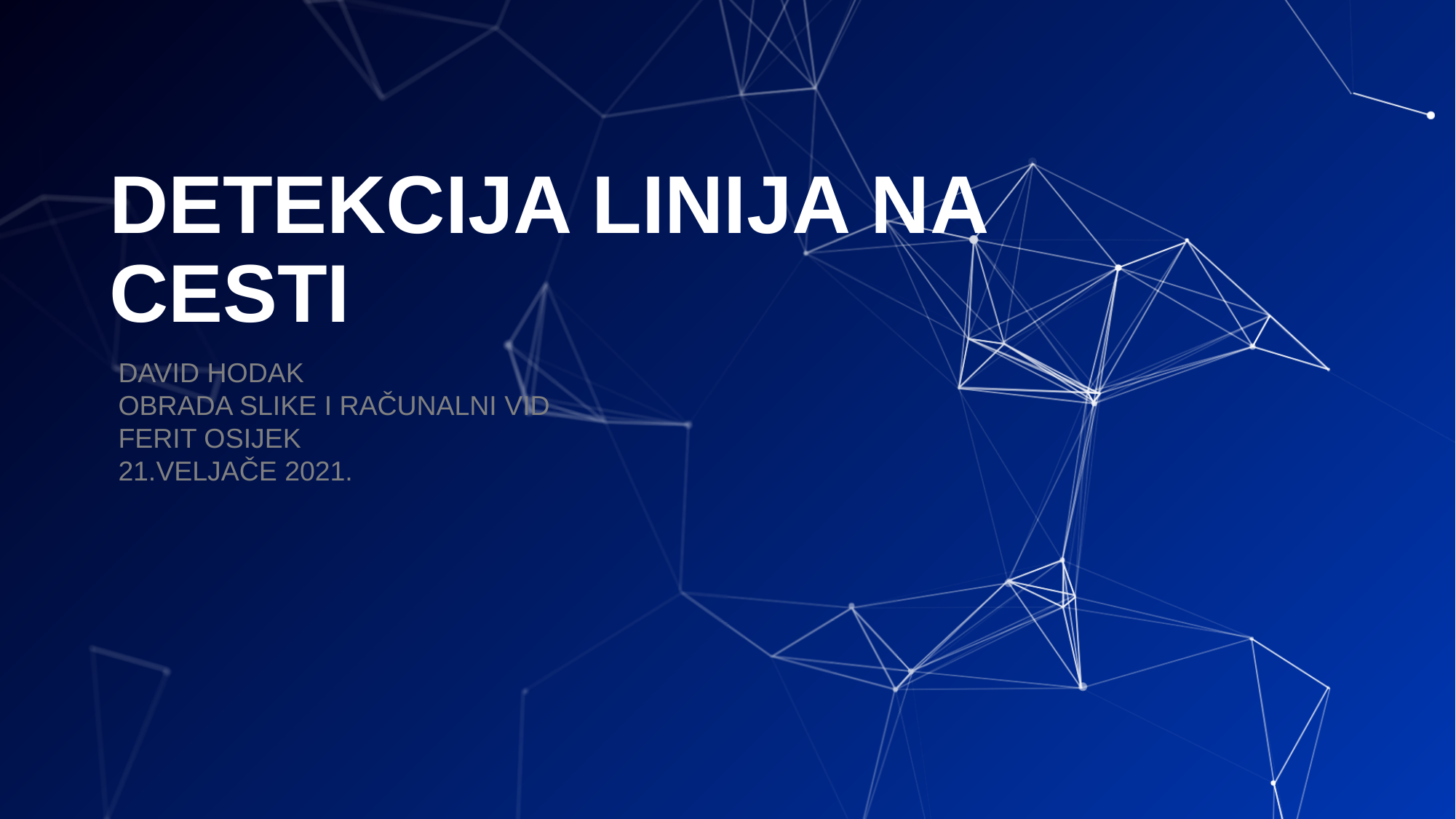

# DETEKCIJA LINIJA NA CESTI
DAVID HODAK
OBRADA SLIKE I RAČUNALNI VID
FERIT OSIJEK
21.VELJAČE 2021.